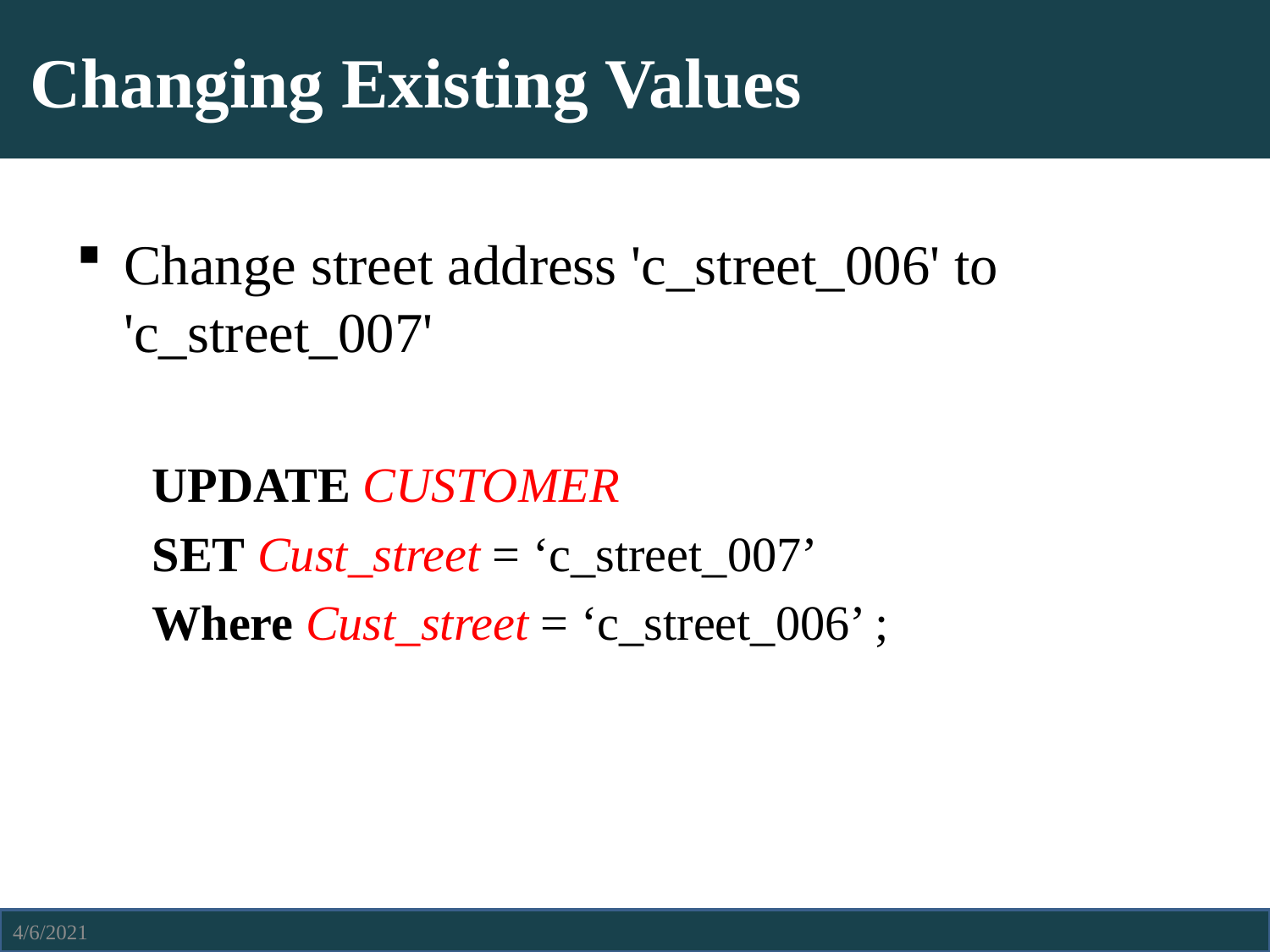

# Changing Existing Values
Change street address 'c_street_006' to 'c_street_007'

 UPDATE CUSTOMER
 SET Cust_street = ‘c_street_007’
 Where Cust_street = ‘c_street_006’ ;

4/6/2021